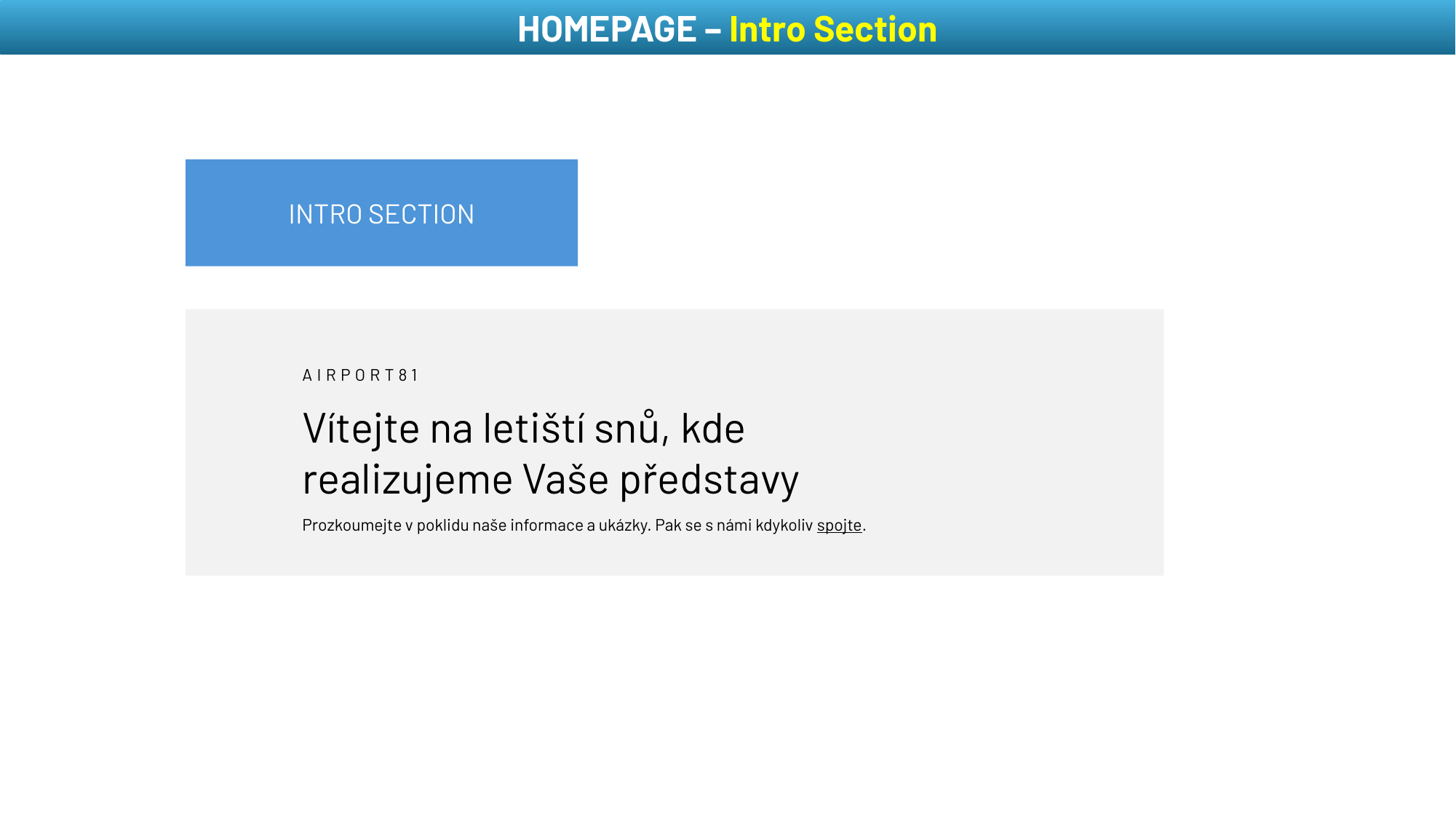

HOMEPAGE – Intro Section
INTRO SECTION

AIRPORT81
Vítejte na letiští snů, kde realizujeme Vaše představy
Prozkoumejte v poklidu naše informace a ukázky. Pak se s námi kdykoliv spojte.